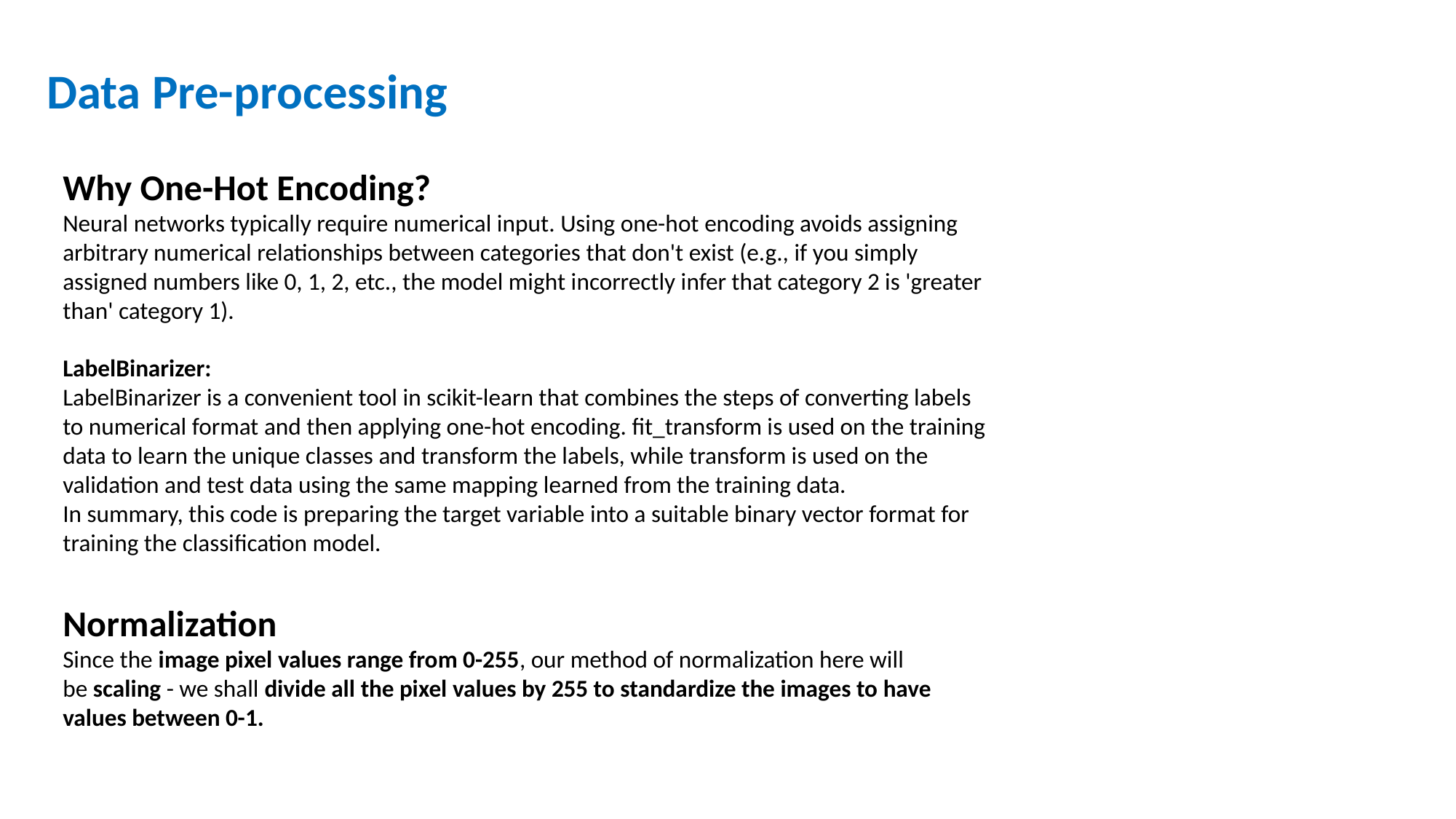

# Data Pre-processing
Why One-Hot Encoding?
Neural networks typically require numerical input. Using one-hot encoding avoids assigning arbitrary numerical relationships between categories that don't exist (e.g., if you simply assigned numbers like 0, 1, 2, etc., the model might incorrectly infer that category 2 is 'greater than' category 1).

LabelBinarizer:
LabelBinarizer is a convenient tool in scikit-learn that combines the steps of converting labels to numerical format and then applying one-hot encoding. fit_transform is used on the training data to learn the unique classes and transform the labels, while transform is used on the validation and test data using the same mapping learned from the training data.
In summary, this code is preparing the target variable into a suitable binary vector format for training the classification model.

Normalization
Since the image pixel values range from 0-255, our method of normalization here will be scaling - we shall divide all the pixel values by 255 to standardize the images to have values between 0-1.